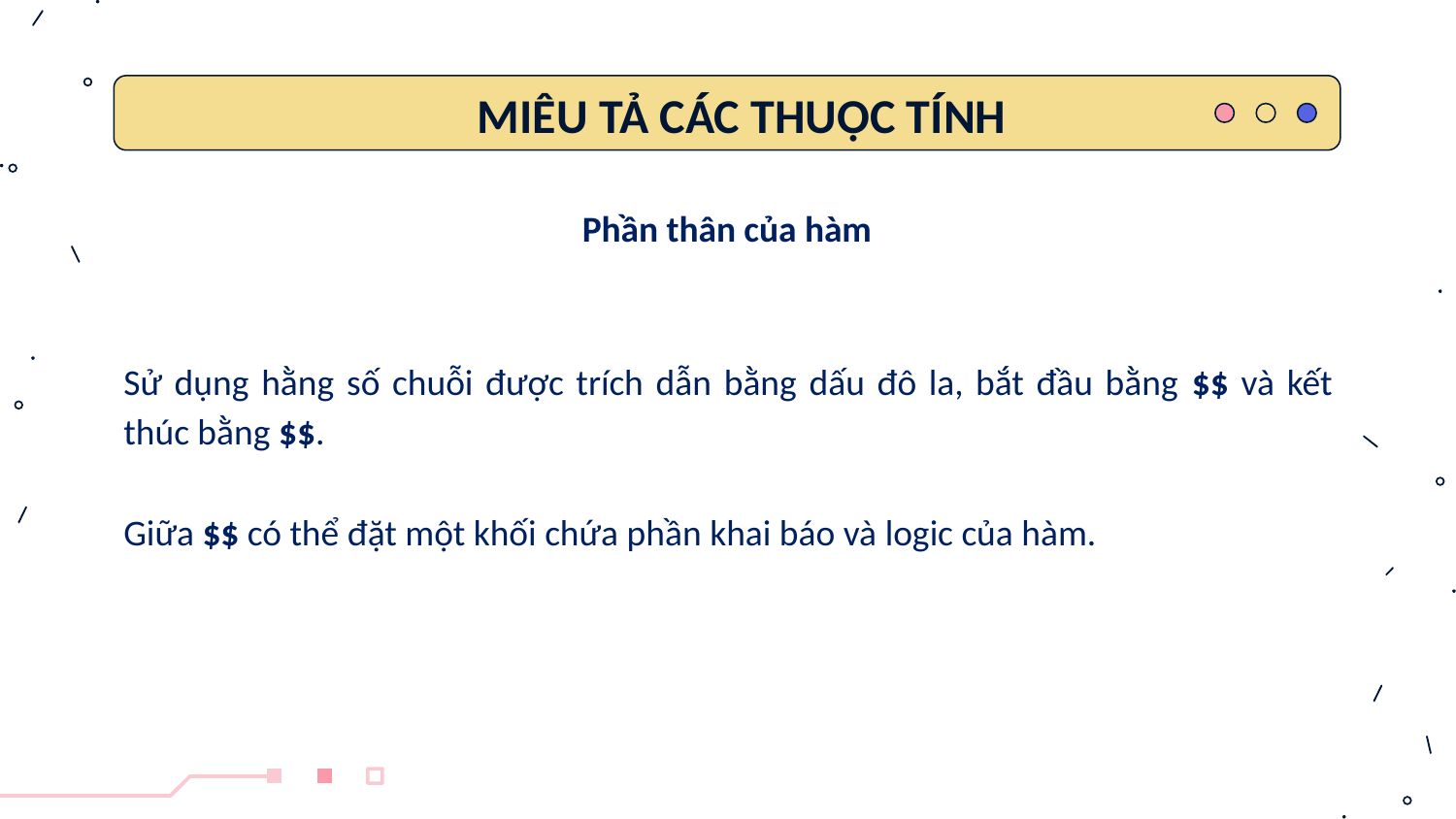

MIÊU TẢ CÁC THUỘC TÍNH

Phần thân của hàm
Sử dụng hằng số chuỗi được trích dẫn bằng dấu đô la, bắt đầu bằng $$ và kết thúc bằng $$.

Giữa $$ có thể đặt một khối chứa phần khai báo và logic của hàm.